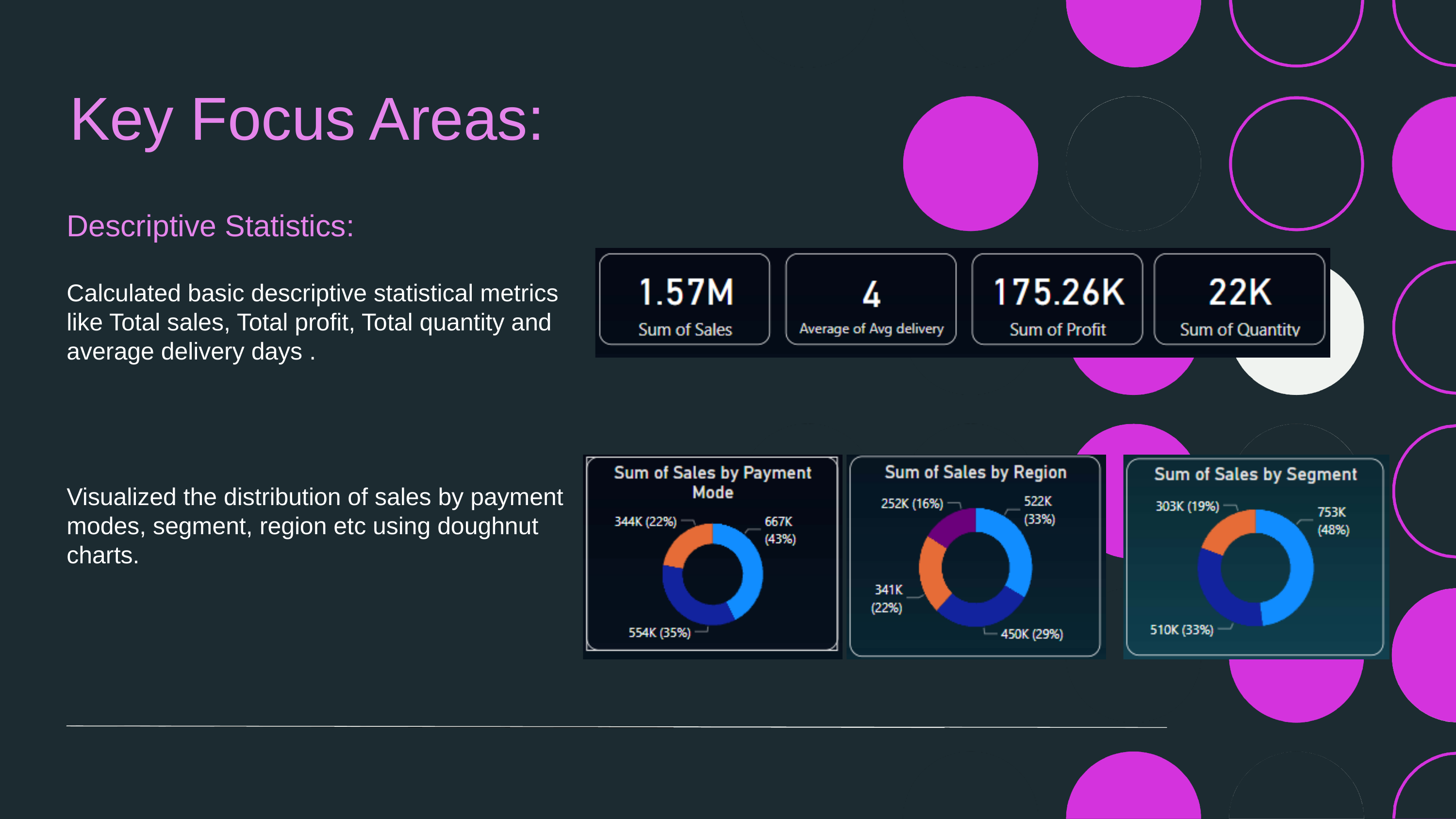

Key Focus Areas:
Descriptive Statistics:

Calculated basic descriptive statistical metrics like Total sales, Total profit, Total quantity and average delivery days .

Visualized the distribution of sales by payment modes, segment, region etc using doughnut charts.